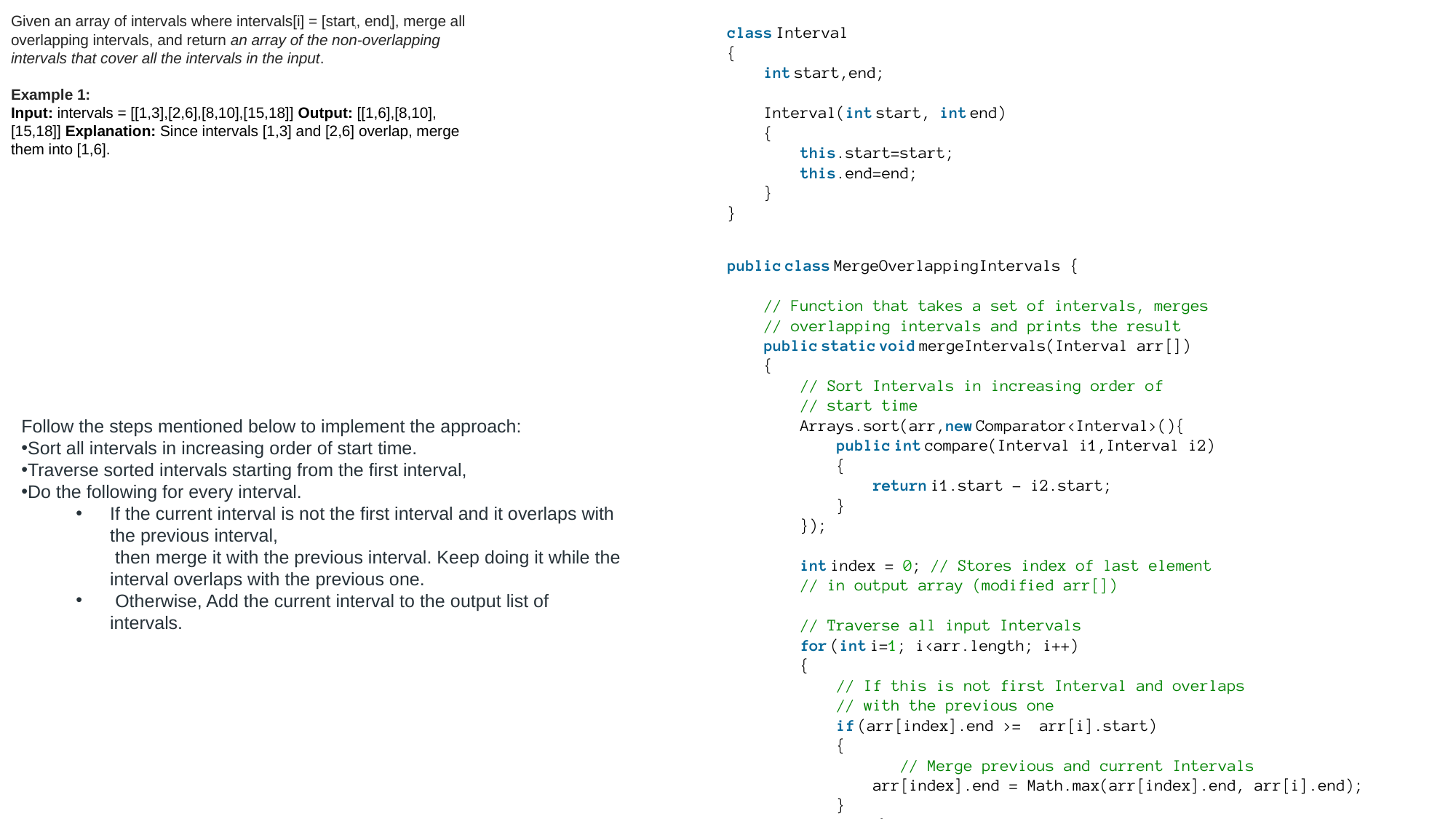

Given an array of intervals where intervals[i] = [starti, endi], merge all overlapping intervals, and return an array of the non-overlapping intervals that cover all the intervals in the input.

Example 1:
Input: intervals = [[1,3],[2,6],[8,10],[15,18]] Output: [[1,6],[8,10],[15,18]] Explanation: Since intervals [1,3] and [2,6] overlap, merge them into [1,6].
class Interval
{
    int start,end;

    Interval(int start, int end)
    {
        this.start=start;
        this.end=end;
    }
}

public class MergeOverlappingIntervals {

    // Function that takes a set of intervals, merges
    // overlapping intervals and prints the result
    public static void mergeIntervals(Interval arr[])
    {
        // Sort Intervals in increasing order of
        // start time
        Arrays.sort(arr,new Comparator<Interval>(){
            public int compare(Interval i1,Interval i2)
            {
                return i1.start - i2.start;
            }
        });

        int index = 0; // Stores index of last element
        // in output array (modified arr[])

        // Traverse all input Intervals
        for (int i=1; i<arr.length; i++)
        {
            // If this is not first Interval and overlaps
            // with the previous one
            if (arr[index].end >=  arr[i].start)
            {
                   // Merge previous and current Intervals
                arr[index].end = Math.max(arr[index].end, arr[i].end);
            }
            else {
                index++;
                arr[index] = arr[i];
            }
        }

        // Now arr[0..index-1] stores the merged Intervals
        System.out.print("The Merged Intervals are: ");
        for (int i = 0; i <= index; i++)
        {
            System.out.print("[" + arr[i].start + ","
                                        + arr[i].end + "]");
        }
    }

    // Driver Code
    public static void main(String args[]) {
        Interval arr[]=new Interval[4];
        arr[0]=new Interval(6,8);
        arr[1]=new Interval(1,9);
        arr[2]=new Interval(2,4);
        arr[3]=new Interval(4,7);
        mergeIntervals(arr);
    }
}
Follow the steps mentioned below to implement the approach:
Sort all intervals in increasing order of start time.
Traverse sorted intervals starting from the first interval,
Do the following for every interval.
If the current interval is not the first interval and it overlaps with the previous interval,
 then merge it with the previous interval. Keep doing it while the interval overlaps with the previous one.
 Otherwise, Add the current interval to the output list of intervals.